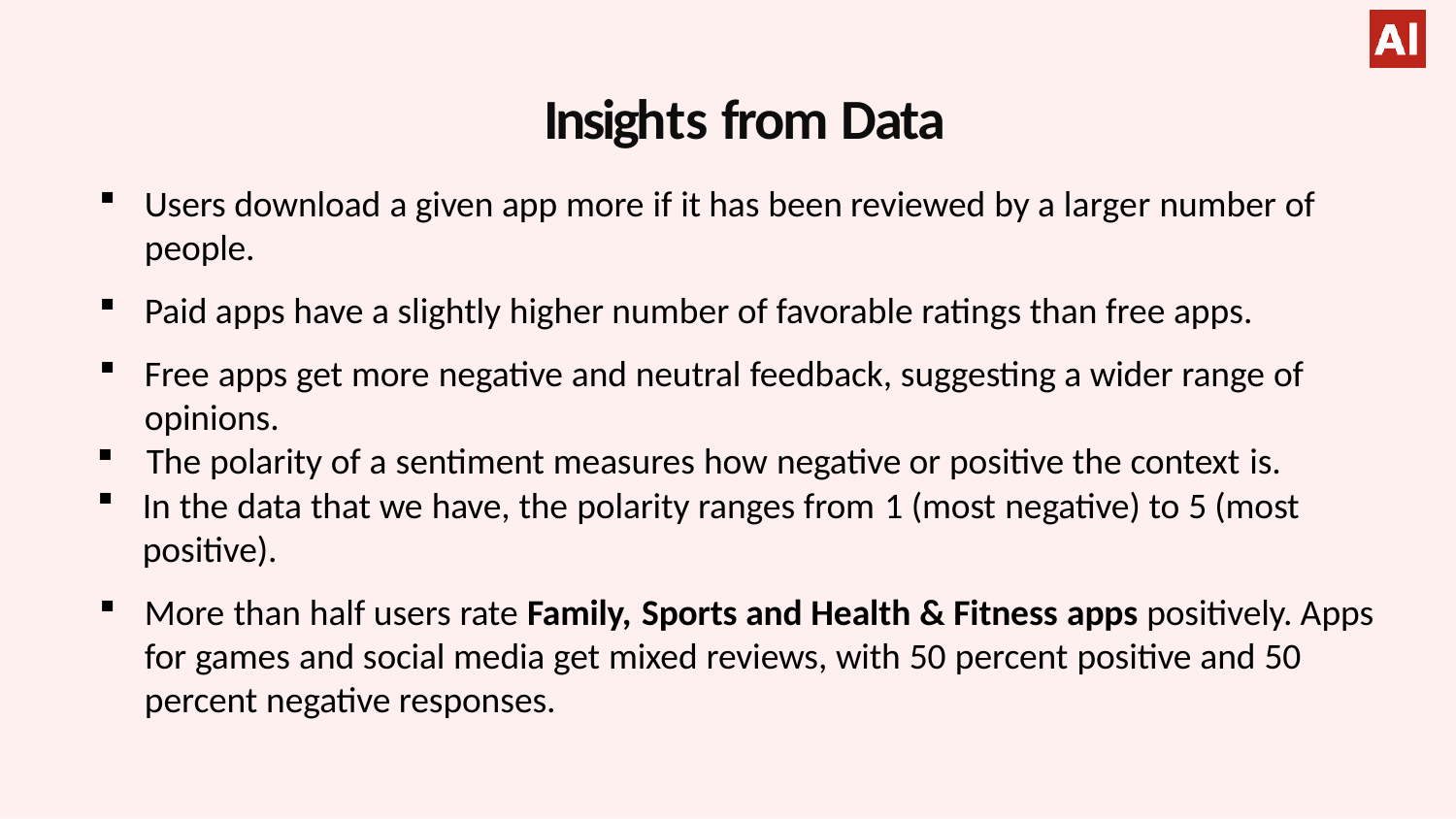

# Insights from Data
Users download a given app more if it has been reviewed by a larger number of people.
Paid apps have a slightly higher number of favorable ratings than free apps.
Free apps get more negative and neutral feedback, suggesting a wider range of opinions.
    The polarity of a sentiment measures how negative or positive the context is.
In the data that we have, the polarity ranges from 1 (most negative) to 5 (most  positive).
More than half users rate Family, Sports and Health & Fitness apps positively. Apps for games and social media get mixed reviews, with 50 percent positive and 50  percent negative responses.